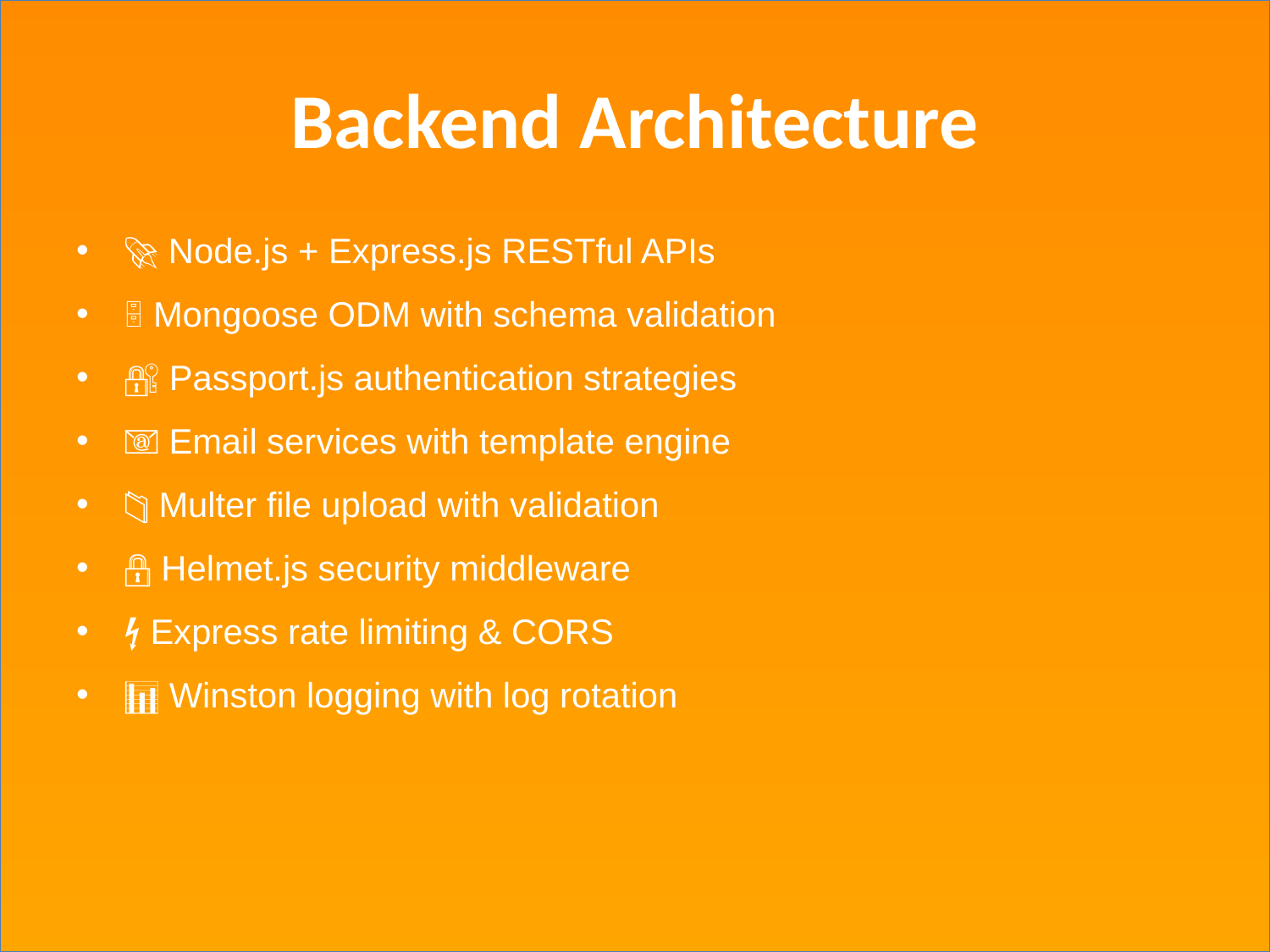

# Backend Architecture
🚀 Node.js + Express.js RESTful APIs
🗄️ Mongoose ODM with schema validation
🔐 Passport.js authentication strategies
📧 Email services with template engine
📁 Multer file upload with validation
🔒 Helmet.js security middleware
⚡ Express rate limiting & CORS
📊 Winston logging with log rotation